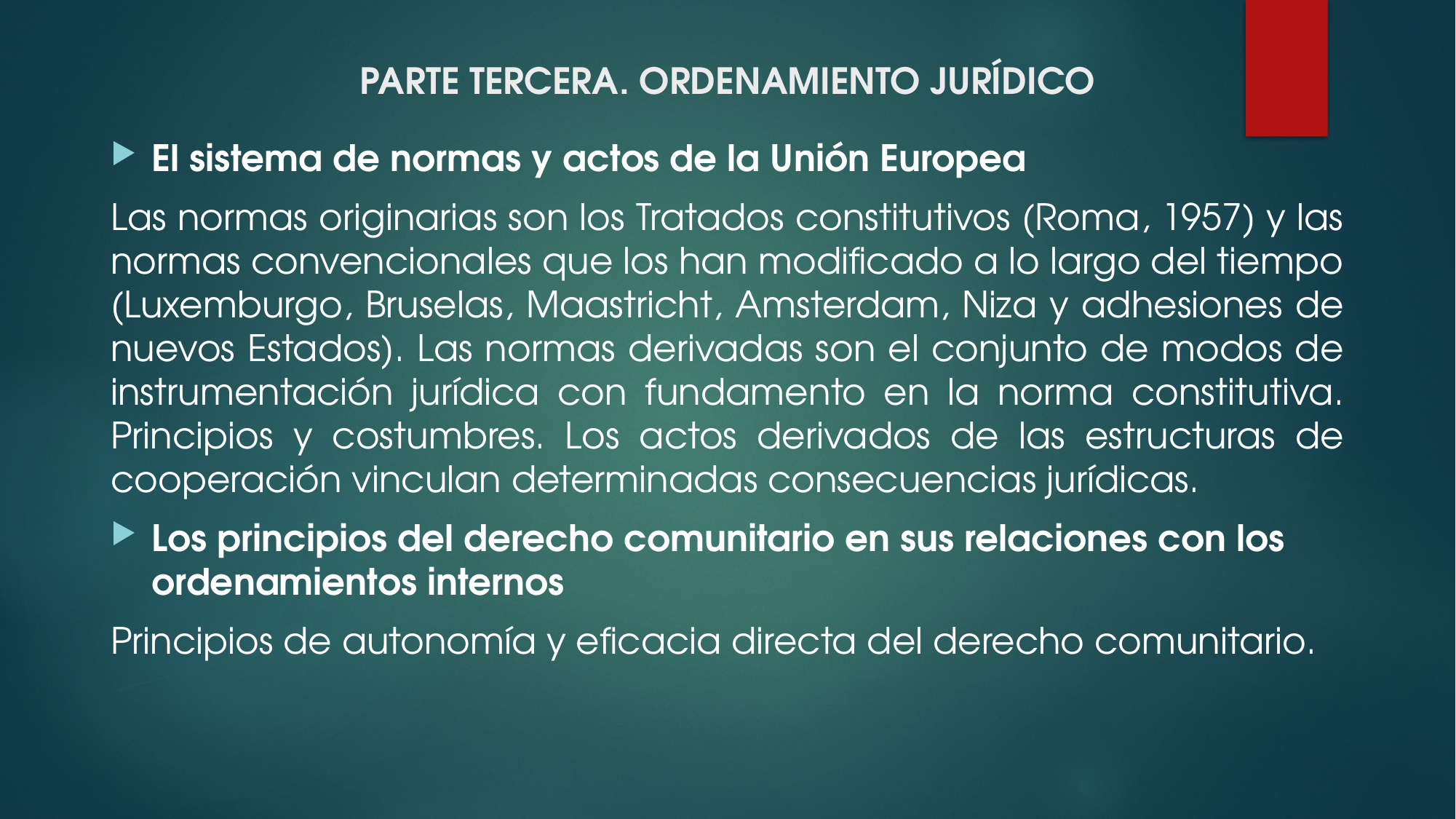

# PARTE TERCERA. ORDENAMIENTO JURÍDICO
El sistema de normas y actos de la Unión Europea
Las normas originarias son los Tratados constitutivos (Roma, 1957) y las normas convencionales que los han modificado a lo largo del tiempo (Luxemburgo, Bruselas, Maastricht, Amsterdam, Niza y adhesiones de nuevos Estados). Las normas derivadas son el conjunto de modos de instrumentación jurídica con fundamento en la norma constitutiva. Principios y costumbres. Los actos derivados de las estructuras de cooperación vinculan determinadas consecuencias jurídicas.
Los principios del derecho comunitario en sus relaciones con los ordenamientos internos
Principios de autonomía y eficacia directa del derecho comunitario.